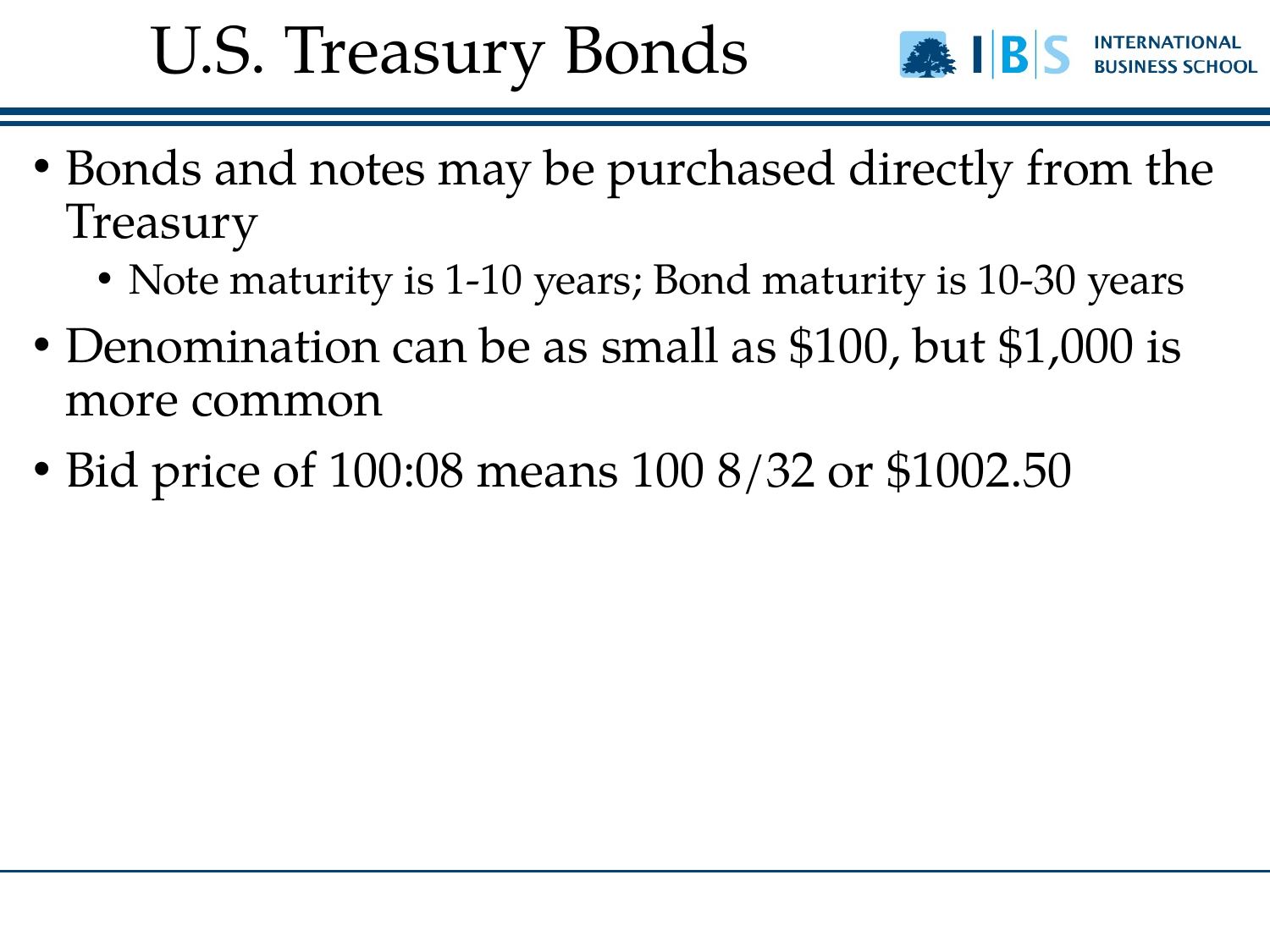

# U.S. Treasury Bonds
Bonds and notes may be purchased directly from the Treasury
Note maturity is 1-10 years; Bond maturity is 10-30 years
Denomination can be as small as $100, but $1,000 is more common
Bid price of 100:08 means 100 8/32 or $1002.50